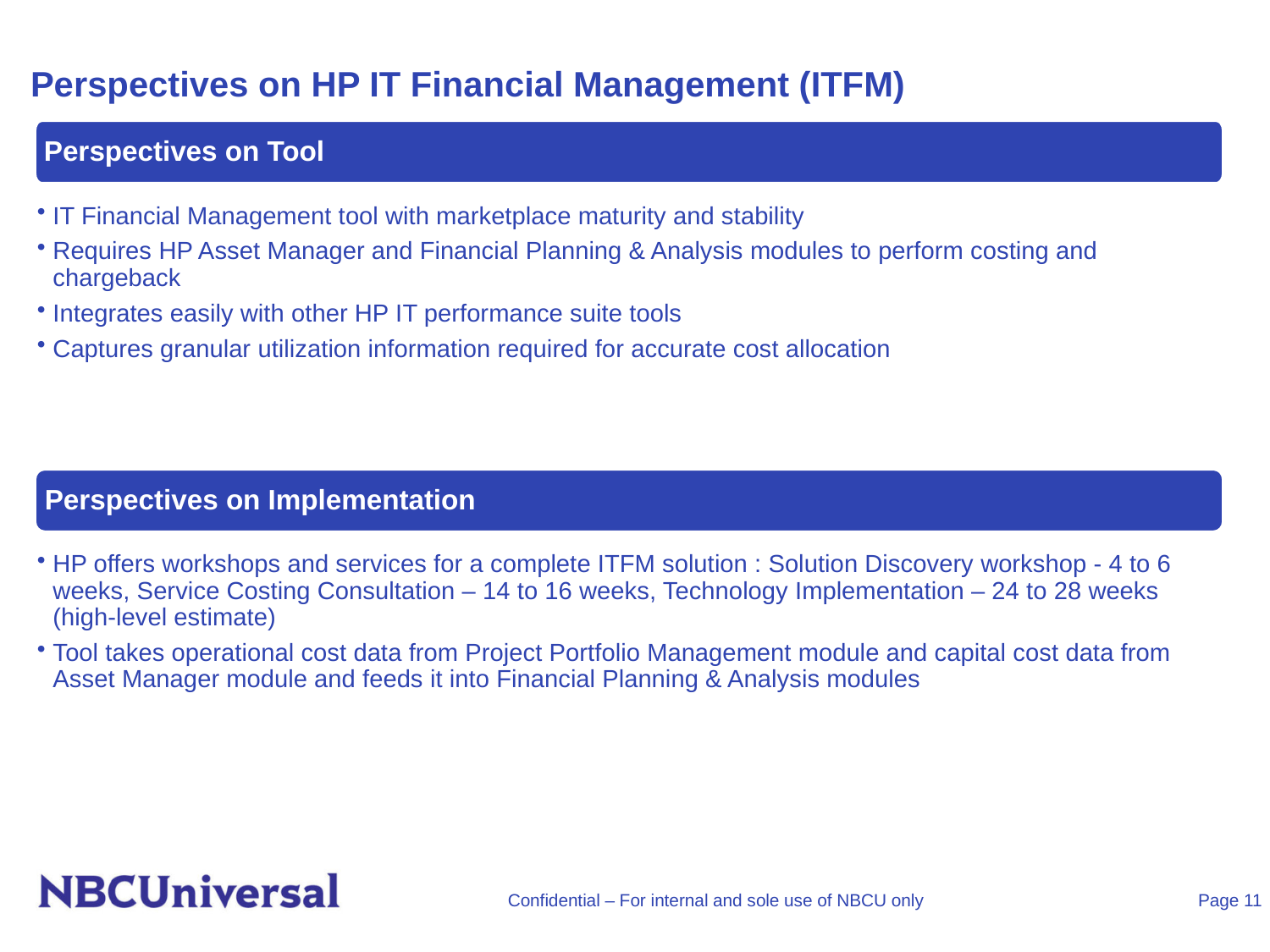

Perspectives on HP IT Financial Management (ITFM)
Perspectives on Tool
IT Financial Management tool with marketplace maturity and stability
Requires HP Asset Manager and Financial Planning & Analysis modules to perform costing and chargeback
Integrates easily with other HP IT performance suite tools
Captures granular utilization information required for accurate cost allocation
Perspectives on Implementation
HP offers workshops and services for a complete ITFM solution : Solution Discovery workshop - 4 to 6 weeks, Service Costing Consultation – 14 to 16 weeks, Technology Implementation – 24 to 28 weeks (high-level estimate)
Tool takes operational cost data from Project Portfolio Management module and capital cost data from Asset Manager module and feeds it into Financial Planning & Analysis modules